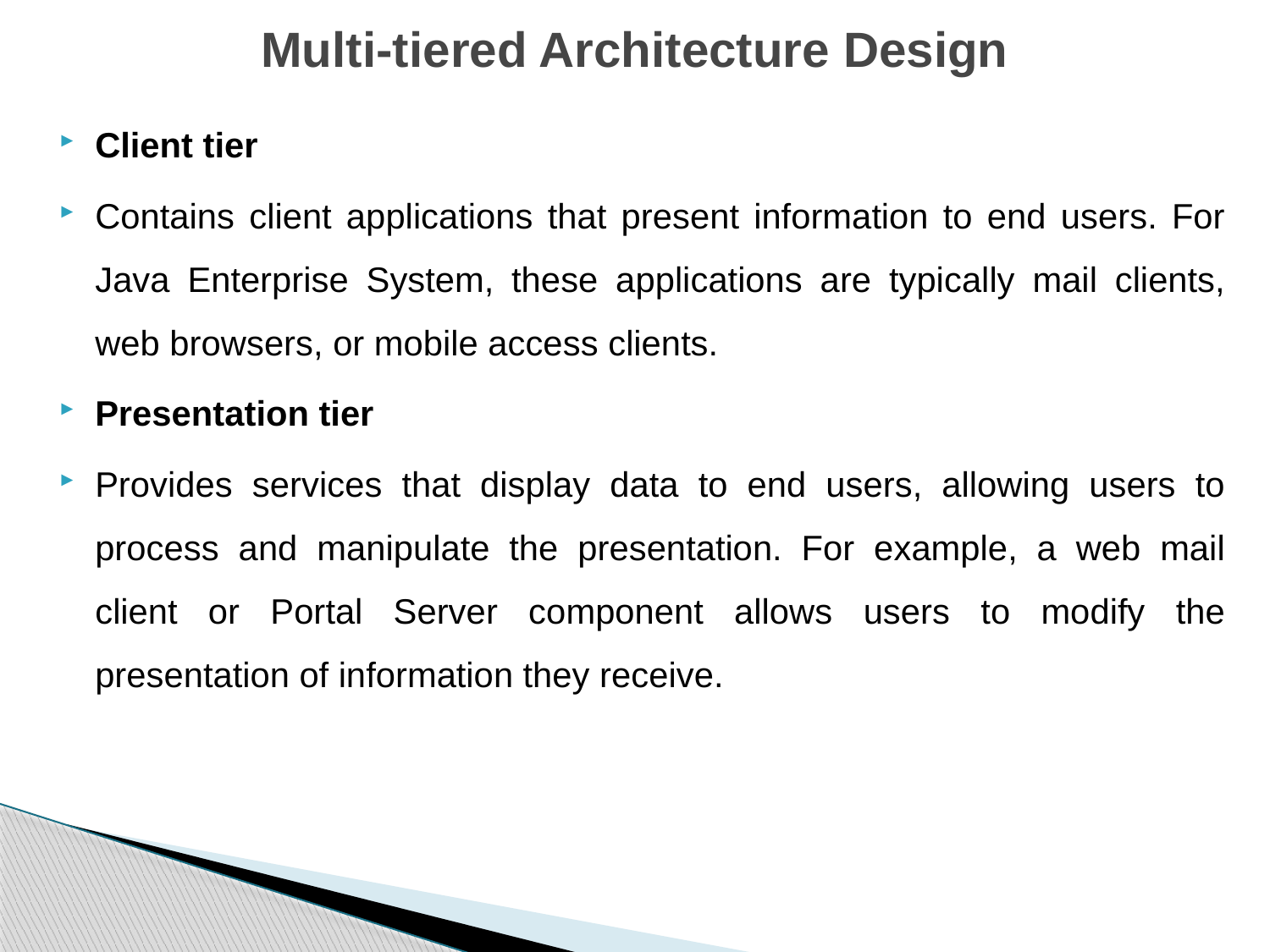

# Multi-tiered Architecture Design
Client tier
Contains client applications that present information to end users. For Java Enterprise System, these applications are typically mail clients, web browsers, or mobile access clients.
Presentation tier
Provides services that display data to end users, allowing users to process and manipulate the presentation. For example, a web mail client or Portal Server component allows users to modify the presentation of information they receive.